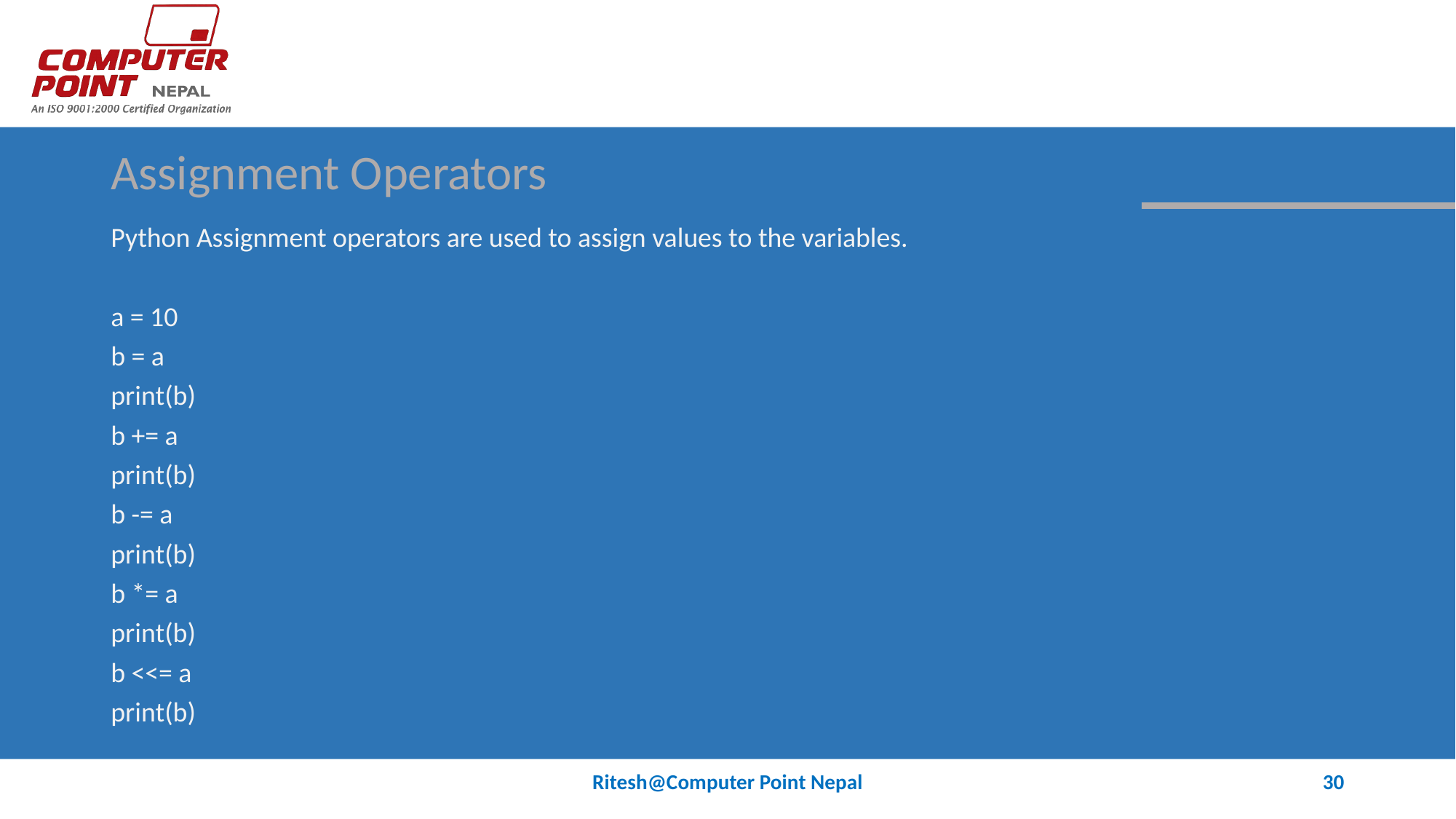

# Assignment Operators
Python Assignment operators are used to assign values to the variables.

a = 10
b = a
print(b)
b += a
print(b)
b -= a
print(b)
b *= a
print(b)
b <<= a
print(b)

Ritesh@Computer Point Nepal

30